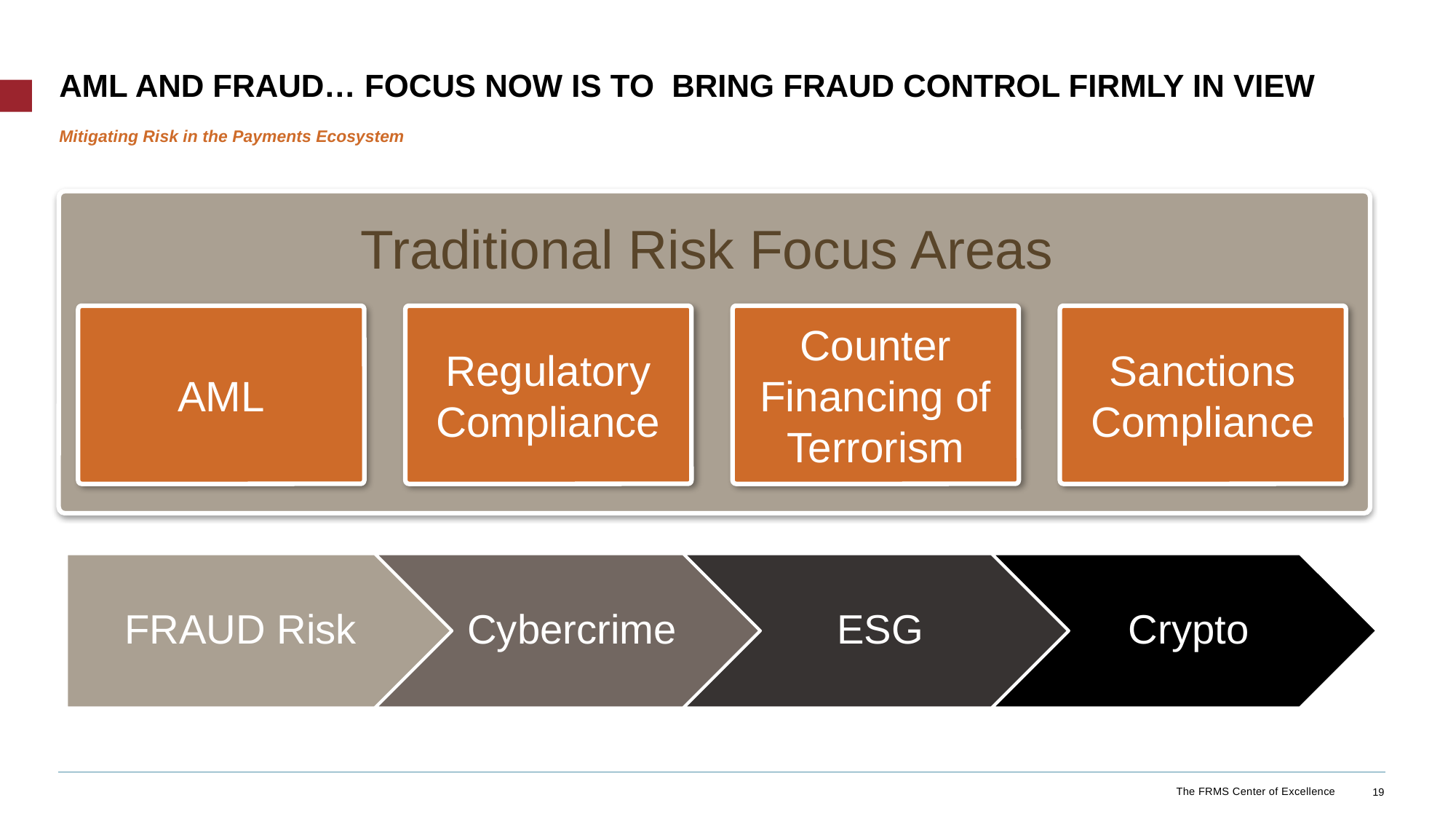

# AML and Fraud… focus now is to  bring fraud control firmly in view
Mitigating Risk in the Payments Ecosystem
Traditional Risk Focus Areas
AML
Regulatory Compliance
Counter Financing of Terrorism
Sanctions Compliance
FRAUD Risk
Cybercrime
ESG
Crypto

The FRMS Center of Excellence
19